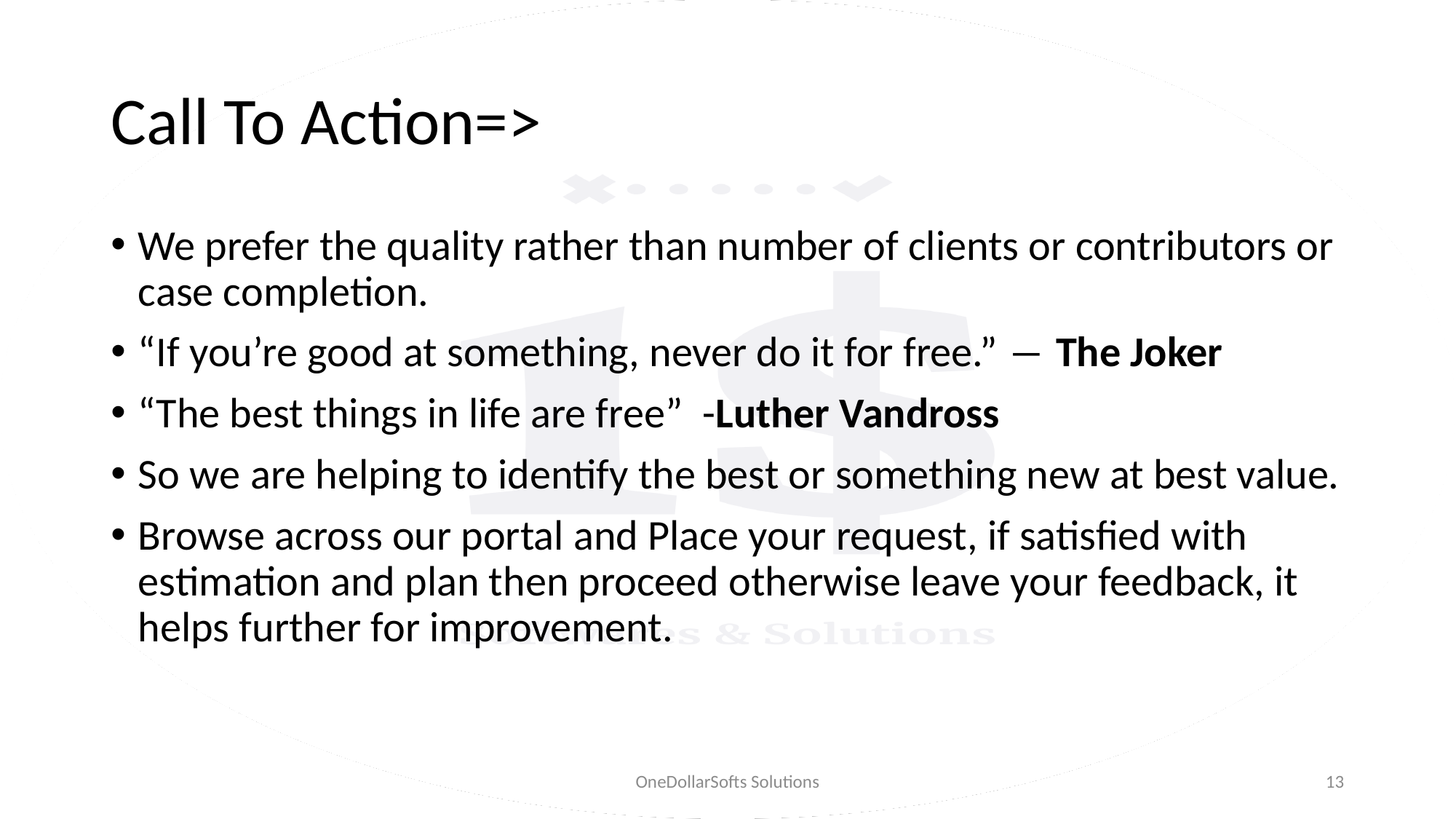

# Call To Action=>
We prefer the quality rather than number of clients or contributors or case completion.
“If you’re good at something, never do it for free.” ― The Joker
“The best things in life are free”  -Luther Vandross
So we are helping to identify the best or something new at best value.
Browse across our portal and Place your request, if satisfied with estimation and plan then proceed otherwise leave your feedback, it helps further for improvement.
OneDollarSofts Solutions
13